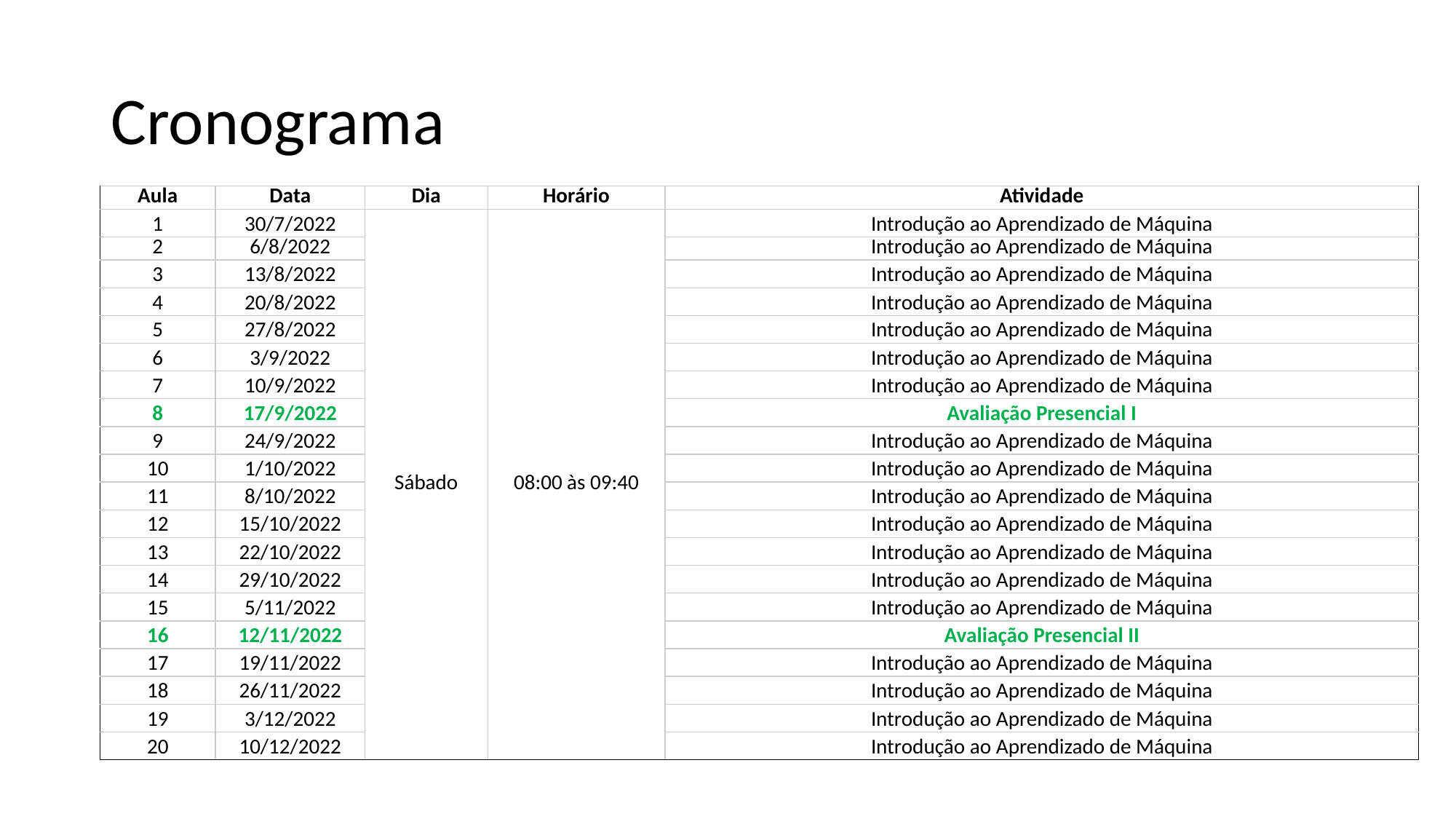

# Cronograma
| Aula | Data | Dia | Horário | Atividade |
| --- | --- | --- | --- | --- |
| 1 | 30/7/2022 | Sábado | 08:00 às 09:40 | Introdução ao Aprendizado de Máquina |
| 2 | 6/8/2022 |  |  | Introdução ao Aprendizado de Máquina |
| 3 | 13/8/2022 |  |  | Introdução ao Aprendizado de Máquina |
| 4 | 20/8/2022 |  |  | Introdução ao Aprendizado de Máquina |
| 5 | 27/8/2022 |  |  | Introdução ao Aprendizado de Máquina |
| 6 | 3/9/2022 |  |  | Introdução ao Aprendizado de Máquina |
| 7 | 10/9/2022 |  |  | Introdução ao Aprendizado de Máquina |
| 8 | 17/9/2022 |  |  | Avaliação Presencial I |
| 9 | 24/9/2022 |  |  | Introdução ao Aprendizado de Máquina |
| 10 | 1/10/2022 |  |  | Introdução ao Aprendizado de Máquina |
| 11 | 8/10/2022 |  |  | Introdução ao Aprendizado de Máquina |
| 12 | 15/10/2022 |  |  | Introdução ao Aprendizado de Máquina |
| 13 | 22/10/2022 |  |  | Introdução ao Aprendizado de Máquina |
| 14 | 29/10/2022 |  |  | Introdução ao Aprendizado de Máquina |
| 15 | 5/11/2022 |  |  | Introdução ao Aprendizado de Máquina |
| 16 | 12/11/2022 |  |  | Avaliação Presencial II |
| 17 | 19/11/2022 |  |  | Introdução ao Aprendizado de Máquina |
| 18 | 26/11/2022 |  |  | Introdução ao Aprendizado de Máquina |
| 19 | 3/12/2022 |  |  | Introdução ao Aprendizado de Máquina |
| 20 | 10/12/2022 |  |  | Introdução ao Aprendizado de Máquina |